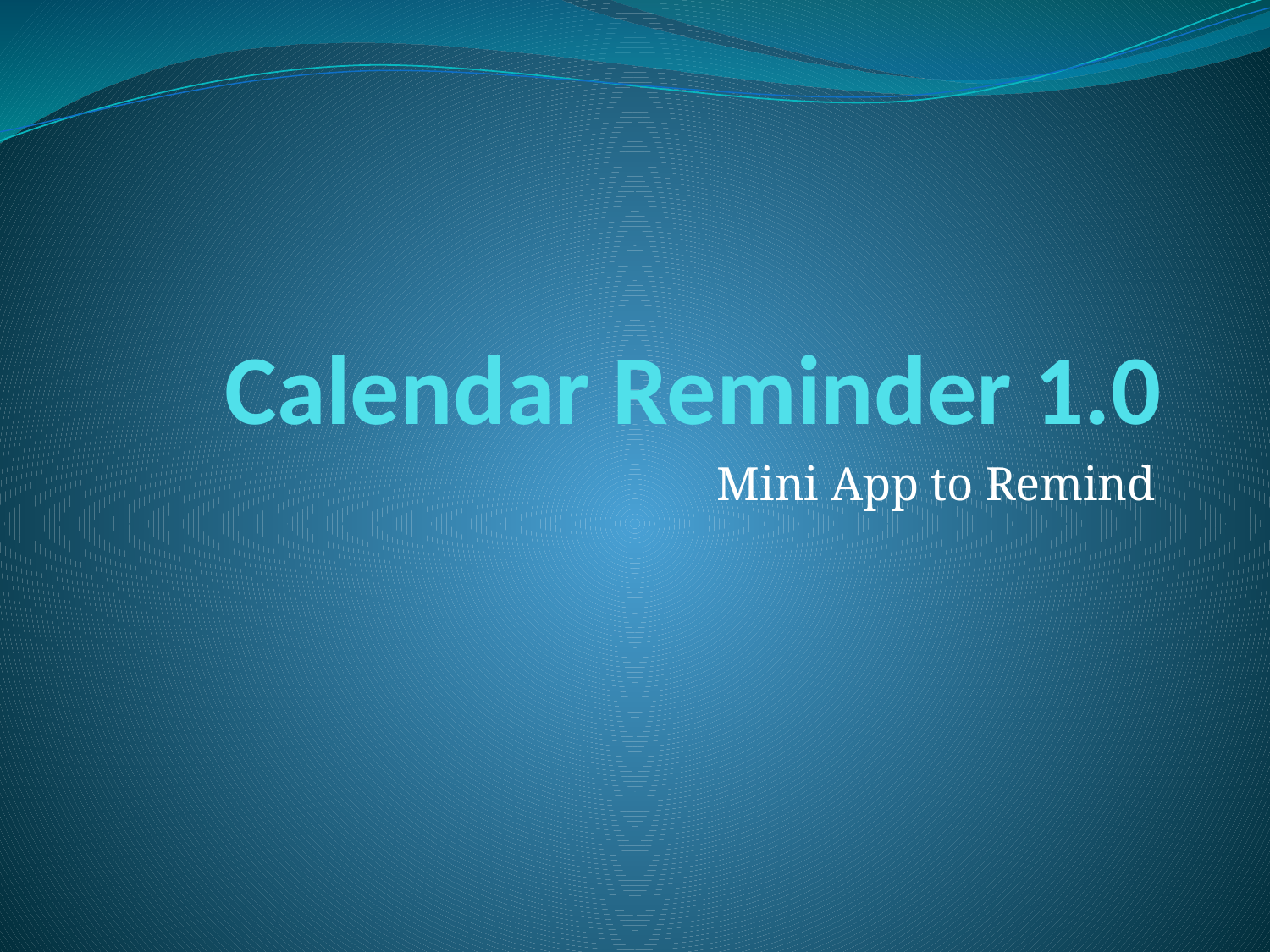

# Calendar Reminder 1.0
Mini App to Remind